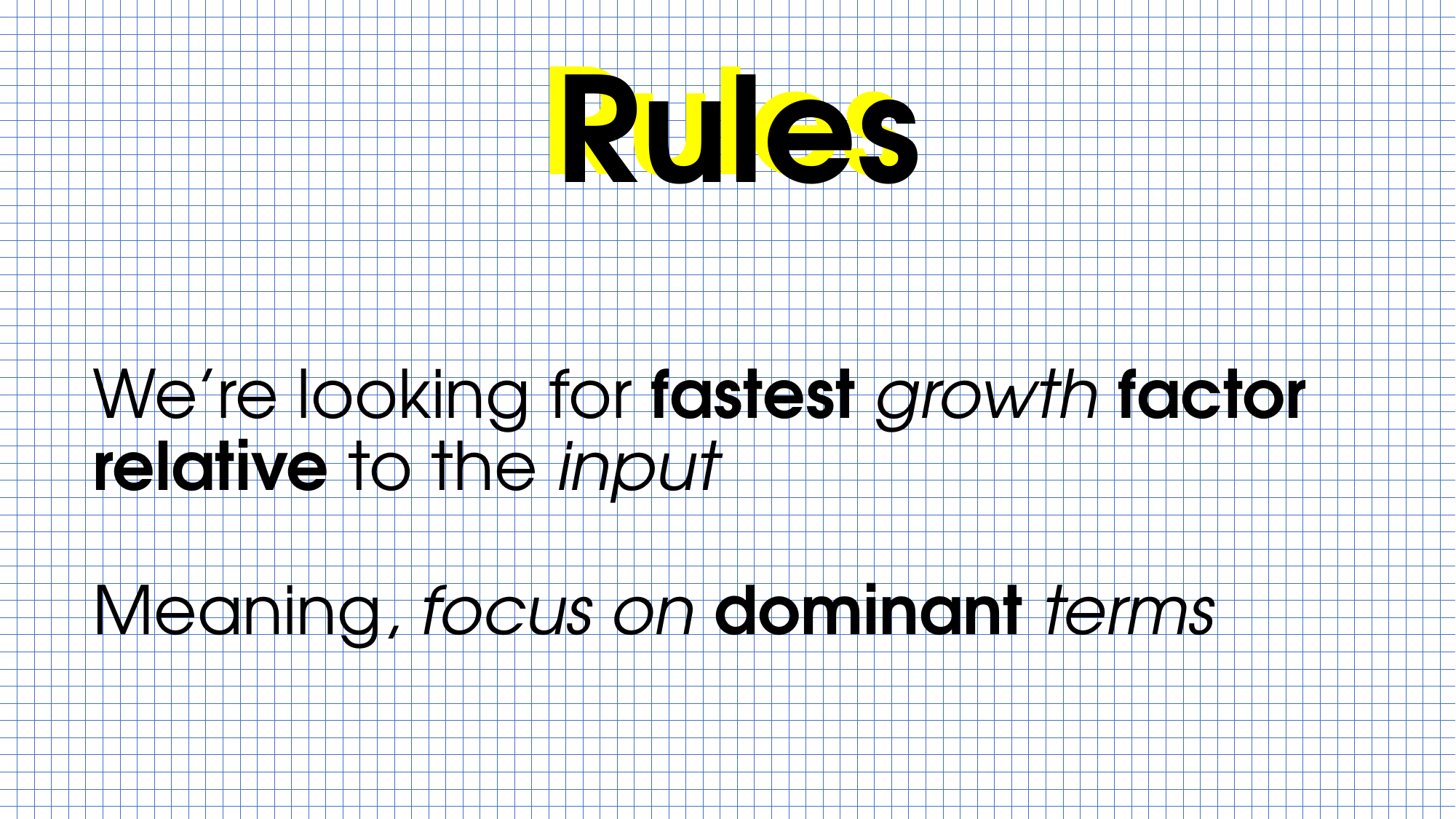

Rules
Rules
We’re looking for fastest growth factor relative to the input

Meaning, focus on dominant terms